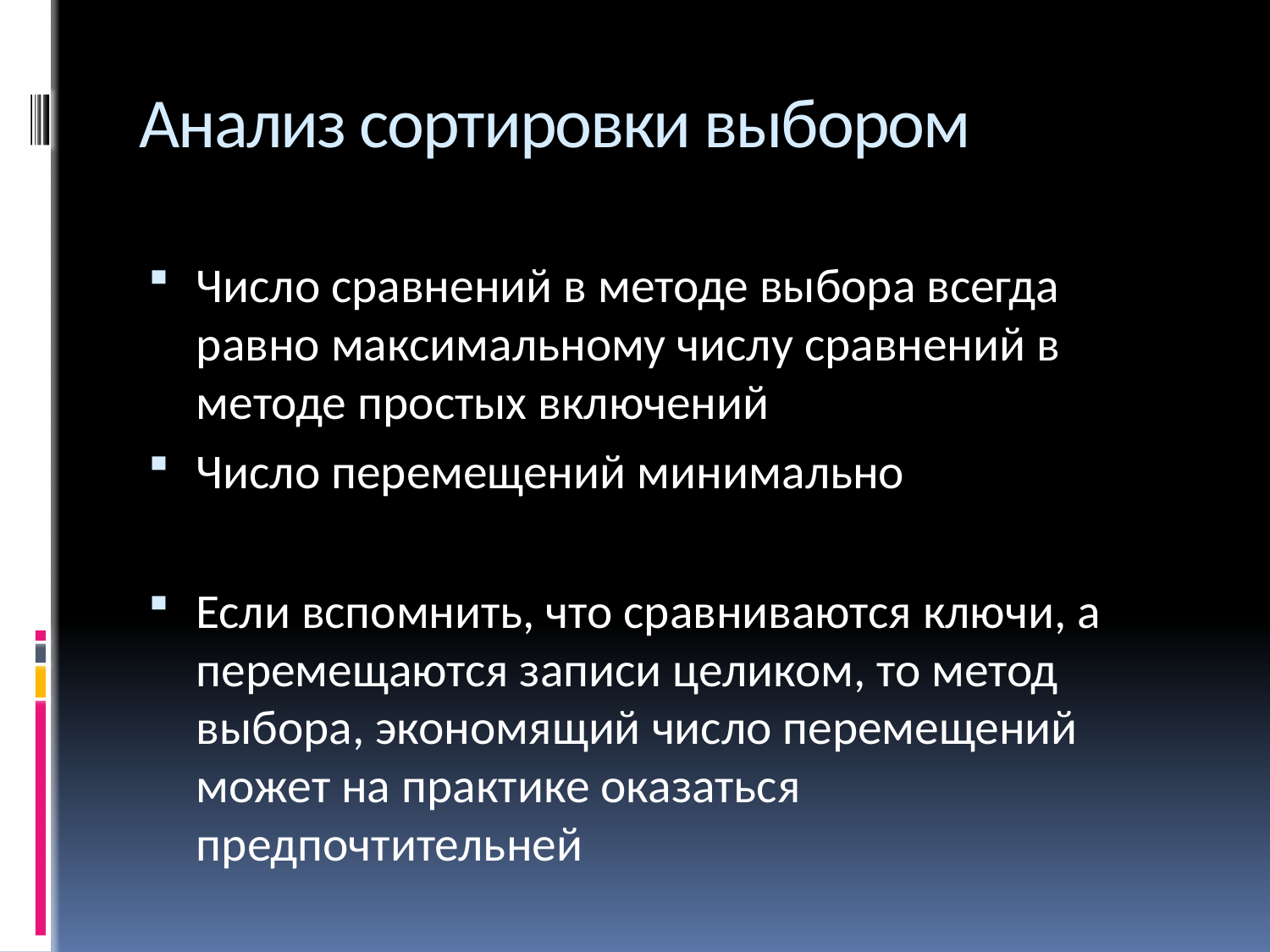

# Анализ сортировки выбором
Число сравнений в методе выбора всегда равно максимальному числу сравнений в методе простых включений
Число перемещений минимально

Если вспомнить, что сравниваются ключи, а перемещаются записи целиком, то метод выбора, экономящий число перемещений может на практике оказаться предпочтительней